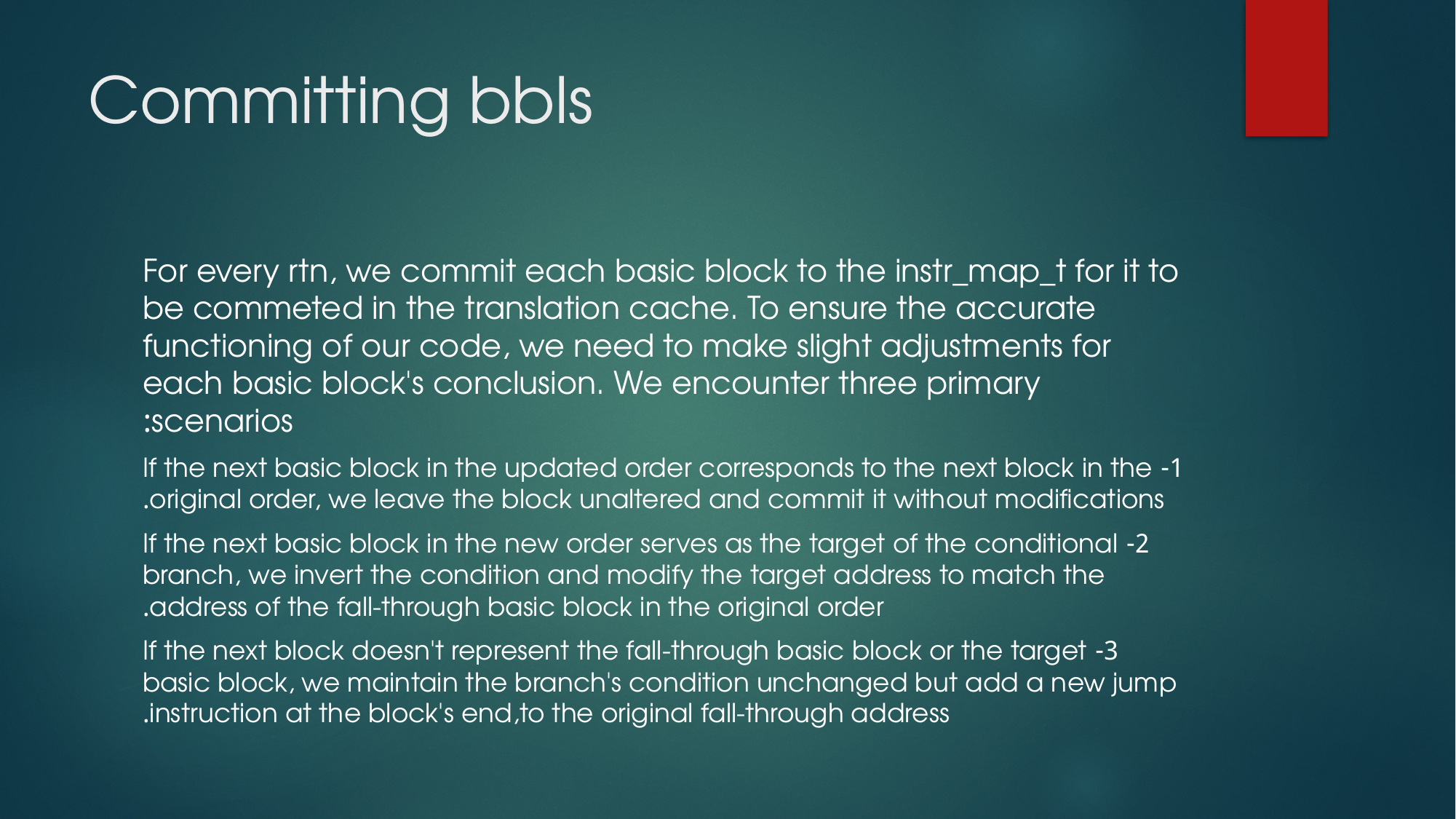

# Committing bbls
For every rtn, we commit each basic block to the instr_map_t for it to be commeted in the translation cache. To ensure the accurate functioning of our code, we need to make slight adjustments for each basic block's conclusion. We encounter three primary scenarios:
1- If the next basic block in the updated order corresponds to the next block in the original order, we leave the block unaltered and commit it without modifications.
2- If the next basic block in the new order serves as the target of the conditional branch, we invert the condition and modify the target address to match the address of the fall-through basic block in the original order.
3- If the next block doesn't represent the fall-through basic block or the target basic block, we maintain the branch's condition unchanged but add a new jump instruction at the block's end,to the original fall-through address.